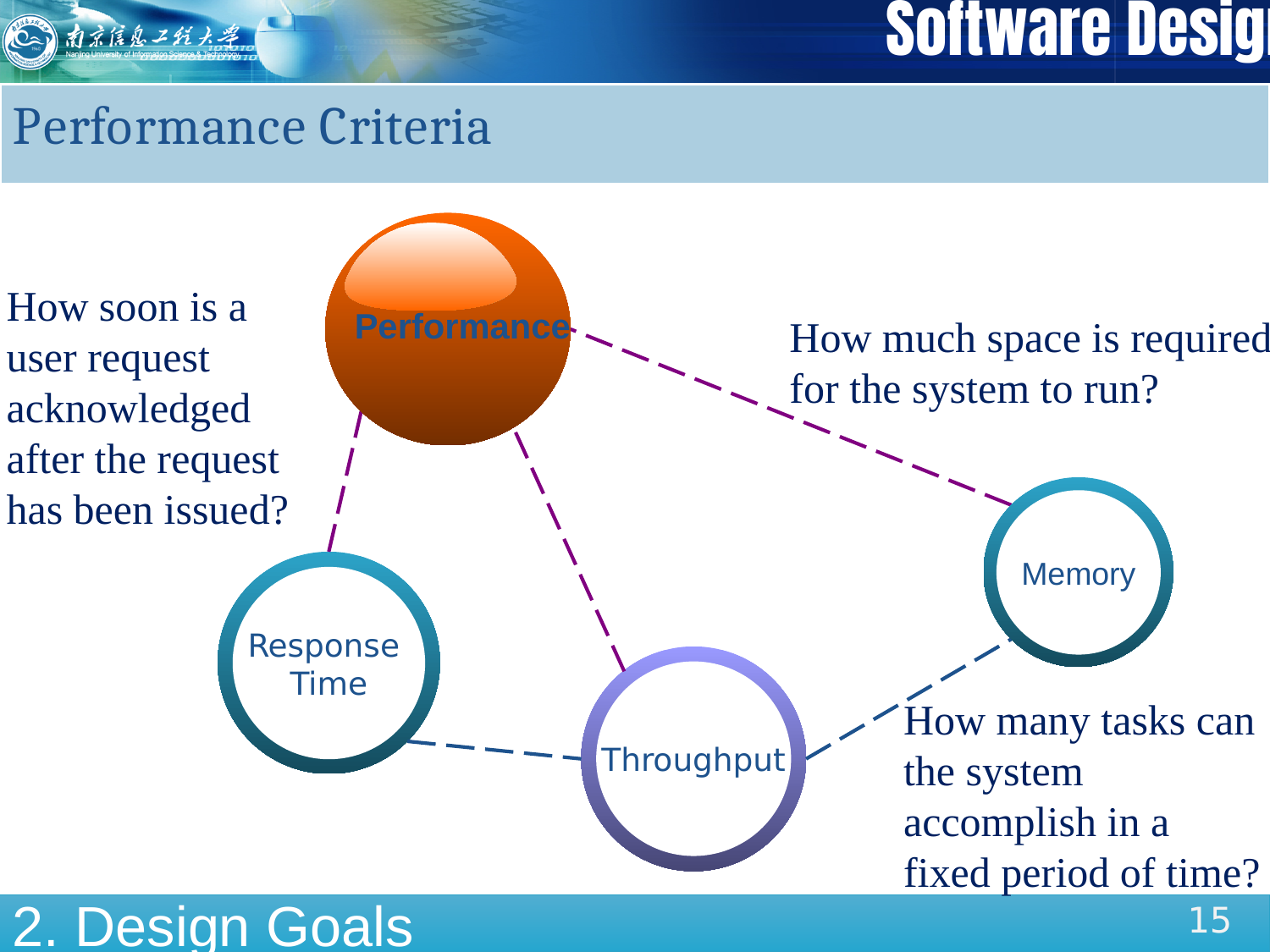

Performance Criteria

Performance

Memory

Response
Time

Throughput
How soon is a user request acknowledged after the request has been issued?
How much space is required for the system to run?
Cost
How many tasks can the system accomplish in a fixed period of time?
2. Design Goals